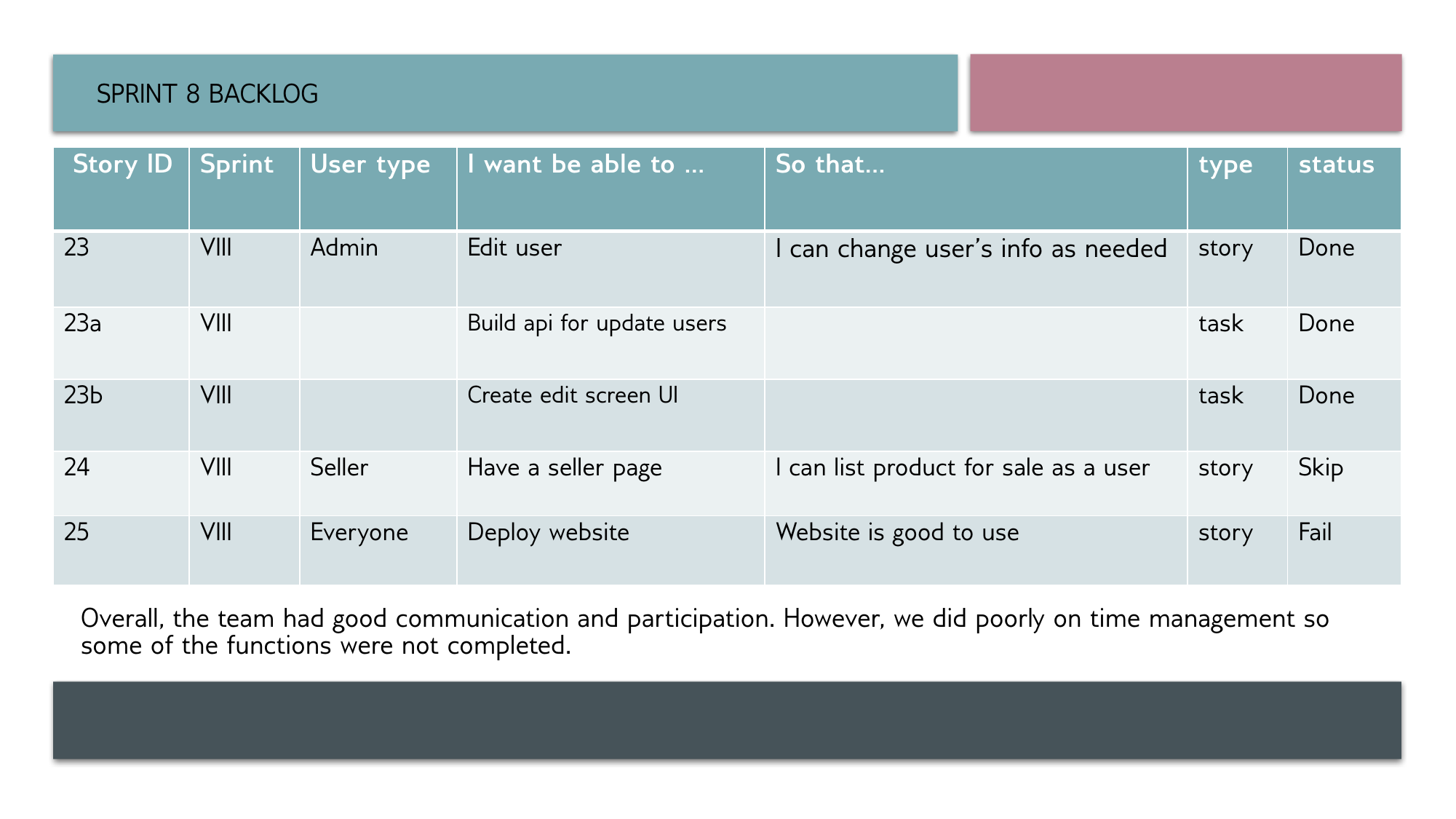

SPRINT 8 BACKLOG
| Story ID | Sprint | User type | I want be able to … | So that… | type | status |
| --- | --- | --- | --- | --- | --- | --- |
| 23 | VIII | Admin | Edit user | I can change user’s info as needed | story | Done |
| 23a | VIII |  | Build api for update users |  | task | Done |
| 23b | VIII |  | Create edit screen UI |  | task | Done |
| 24 | VIII | Seller | Have a seller page | I can list product for sale as a user | story | Skip |
| 25 | VIII | Everyone | Deploy website | Website is good to use | story | Fail |
| Overall, the team had good communication and participation. However, we did poorly on time management so some of the functions were not completed. |
| --- |